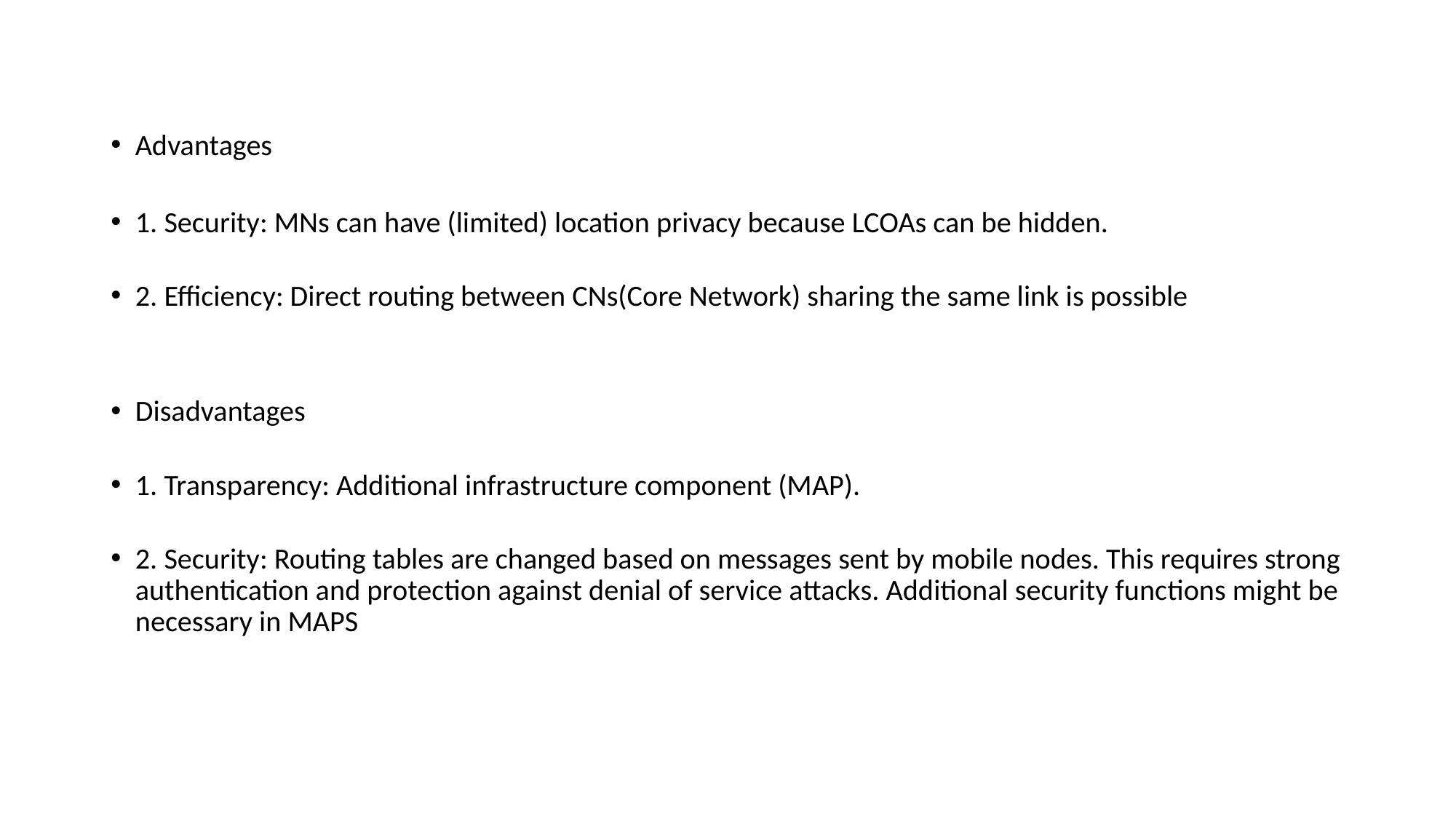

Advantages
1. Security: MNs can have (limited) location privacy because LCOAs can be hidden.
2. Efficiency: Direct routing between CNs(Core Network) sharing the same link is possible

Disadvantages
1. Transparency: Additional infrastructure component (MAP).
2. Security: Routing tables are changed based on messages sent by mobile nodes. This requires strong authentication and protection against denial of service attacks. Additional security functions might be necessary in MAPS